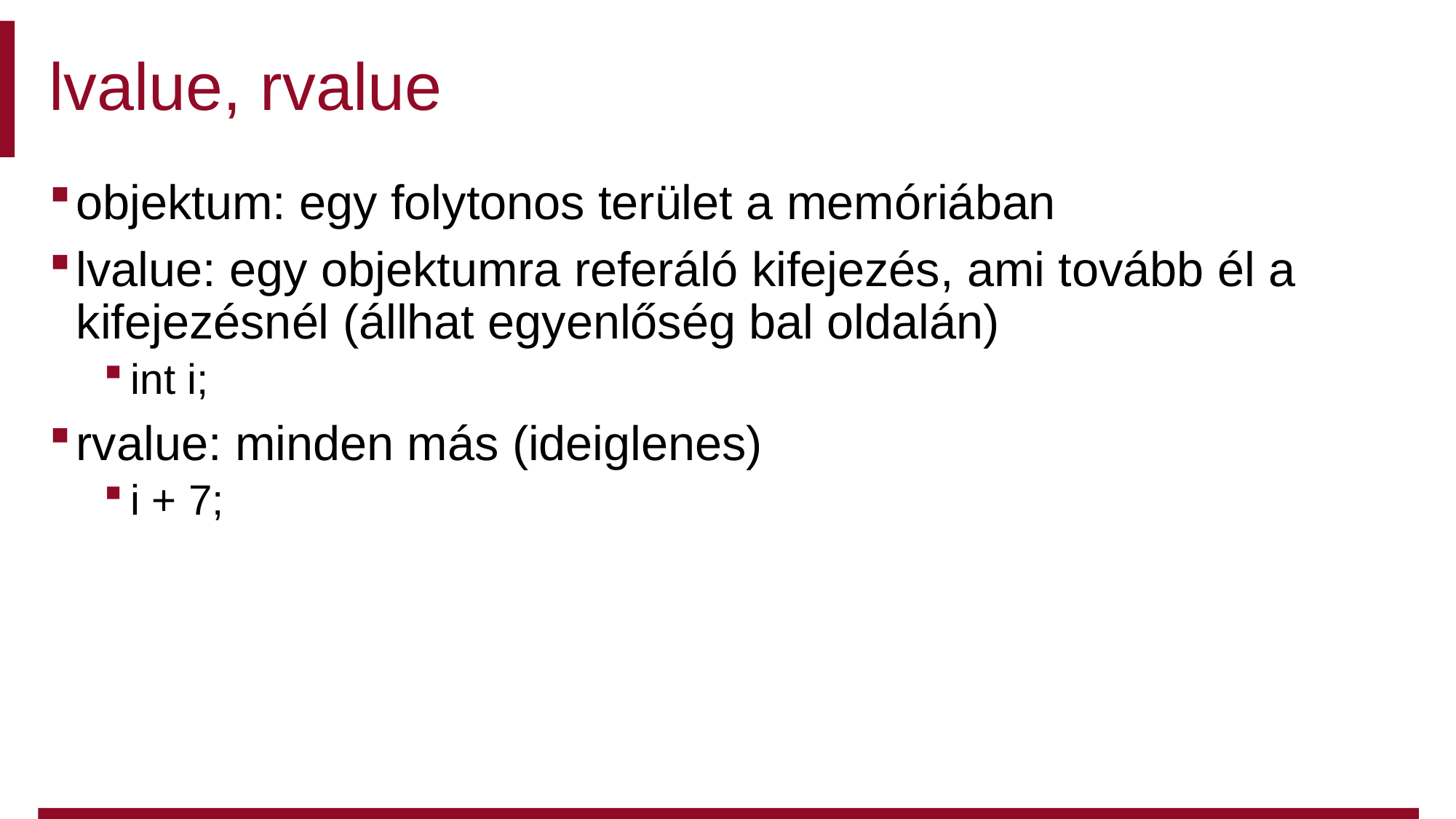

# lvalue, rvalue
objektum: egy folytonos terület a memóriában
lvalue: egy objektumra referáló kifejezés, ami tovább él a kifejezésnél (állhat egyenlőség bal oldalán)
int i;
rvalue: minden más (ideiglenes)
i + 7;